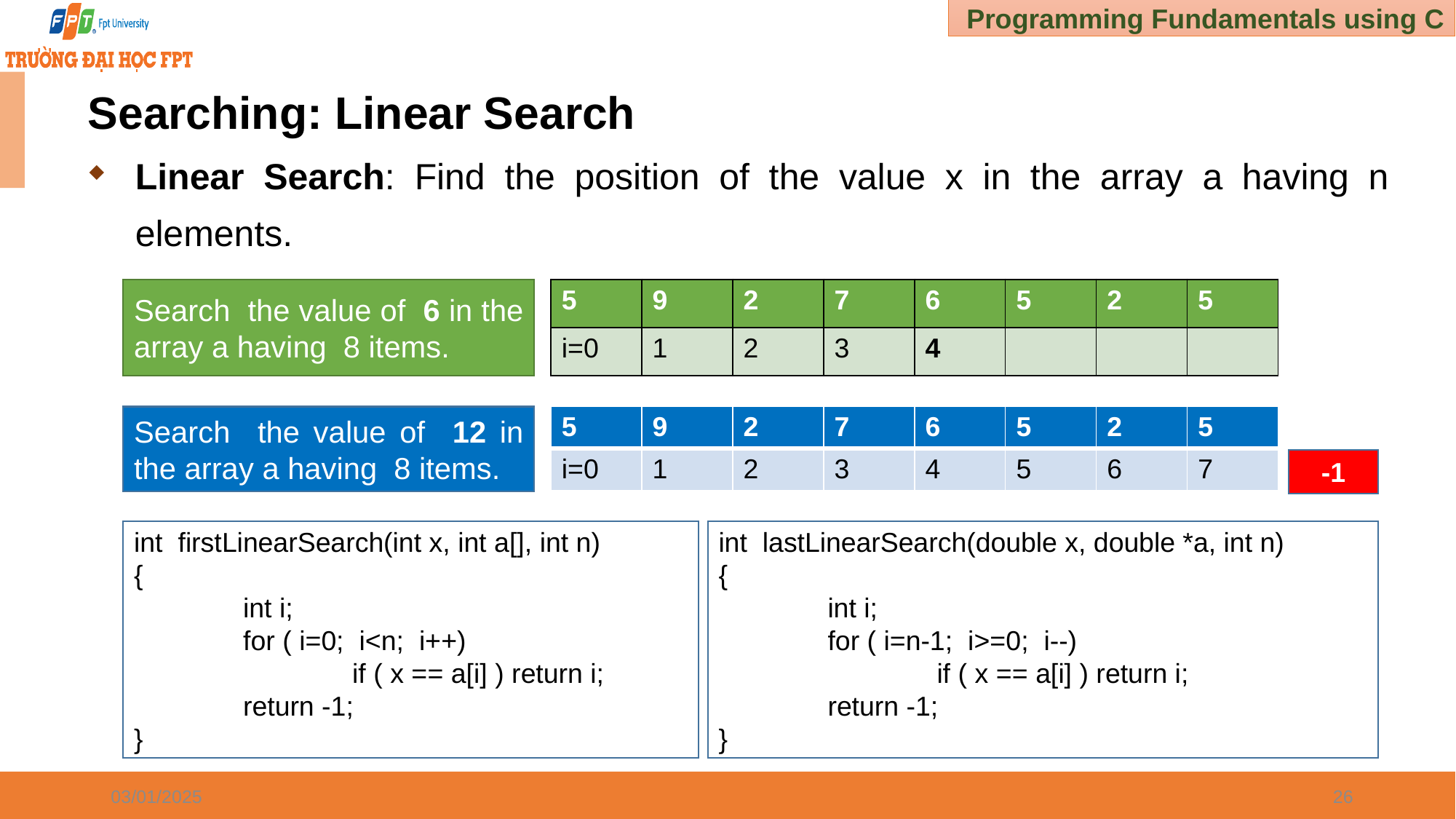

# Searching: Linear Search
Linear Search: Find the position of the value x in the array a having n elements.

| 5 | 9 | 2 | 7 | 6 | 5 | 2 | 5 |
| --- | --- | --- | --- | --- | --- | --- | --- |
| i=0 | 1 | 2 | 3 | 4 |  |  |  |
Search  the value of  6 in the array a having  8 items.
| 5 | 9 | 2 | 7 | 6 | 5 | 2 | 5 |
| --- | --- | --- | --- | --- | --- | --- | --- |
| i=0 | 1 | 2 | 3 | 4 | 5 | 6 | 7 |
Search  the value of  12 in the array a having  8 items.
-1
int  firstLinearSearch(int x, int a[], int n)
{
	int i;
   	for ( i=0;  i<n;  i++)
       		if ( x == a[i] ) return i;
   	return -1;
}
int  lastLinearSearch(double x, double *a, int n)
{
	int i;
	for ( i=n-1;  i>=0;  i--)
       		if ( x == a[i] ) return i;
   	return -1;
}
03/01/2025
26